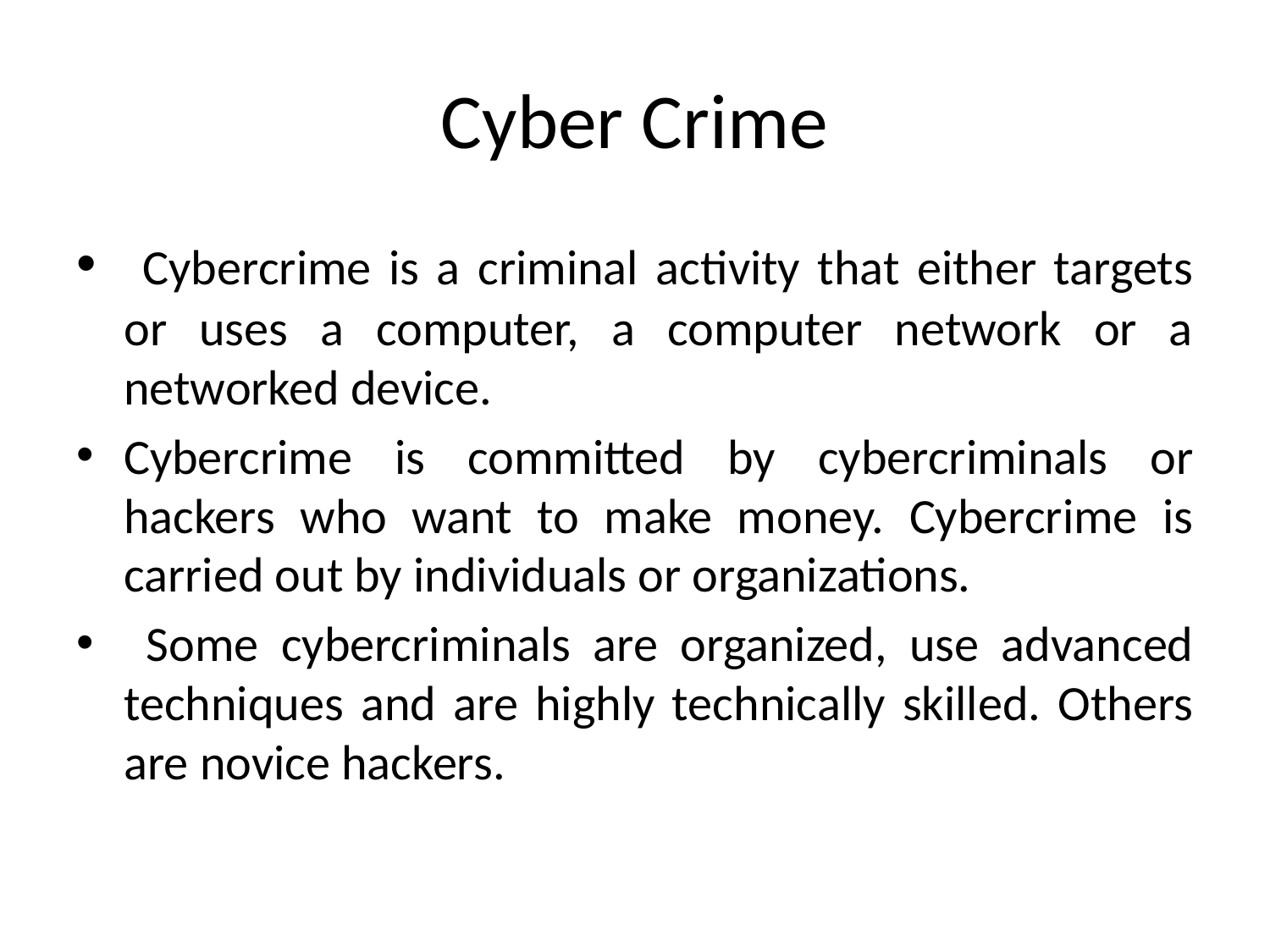

# Cyber Crime
 Cybercrime is a criminal activity that either targets or uses a computer, a computer network or a networked device.
Cybercrime is committed by cybercriminals or hackers who want to make money. Cybercrime is carried out by individuals or organizations.
 Some cybercriminals are organized, use advanced techniques and are highly technically skilled. Others are novice hackers.